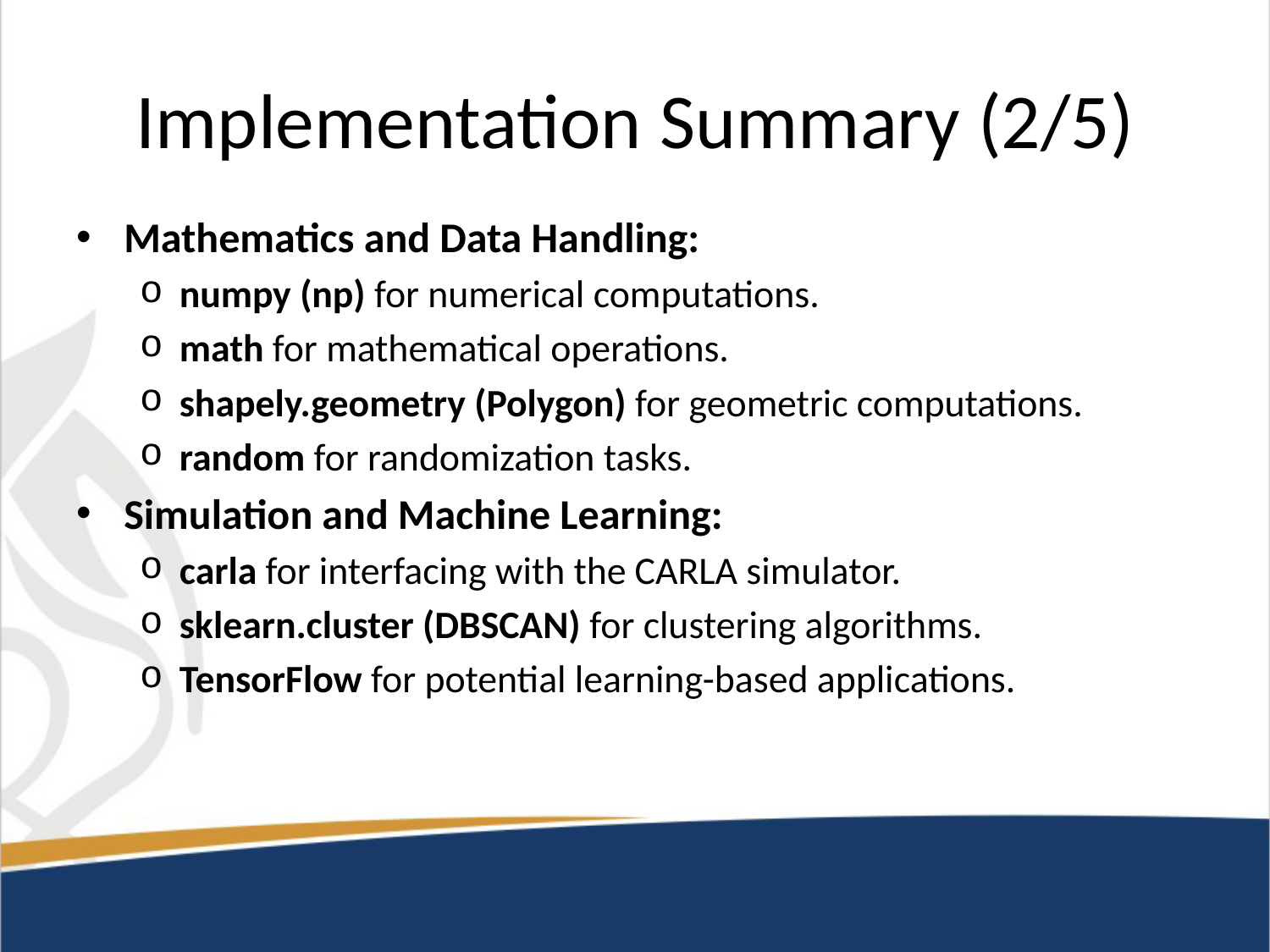

# Implementation Summary (2/5)
Mathematics and Data Handling:
numpy (np) for numerical computations.
math for mathematical operations.
shapely.geometry (Polygon) for geometric computations.
random for randomization tasks.
Simulation and Machine Learning:
carla for interfacing with the CARLA simulator.
sklearn.cluster (DBSCAN) for clustering algorithms.
TensorFlow for potential learning-based applications.